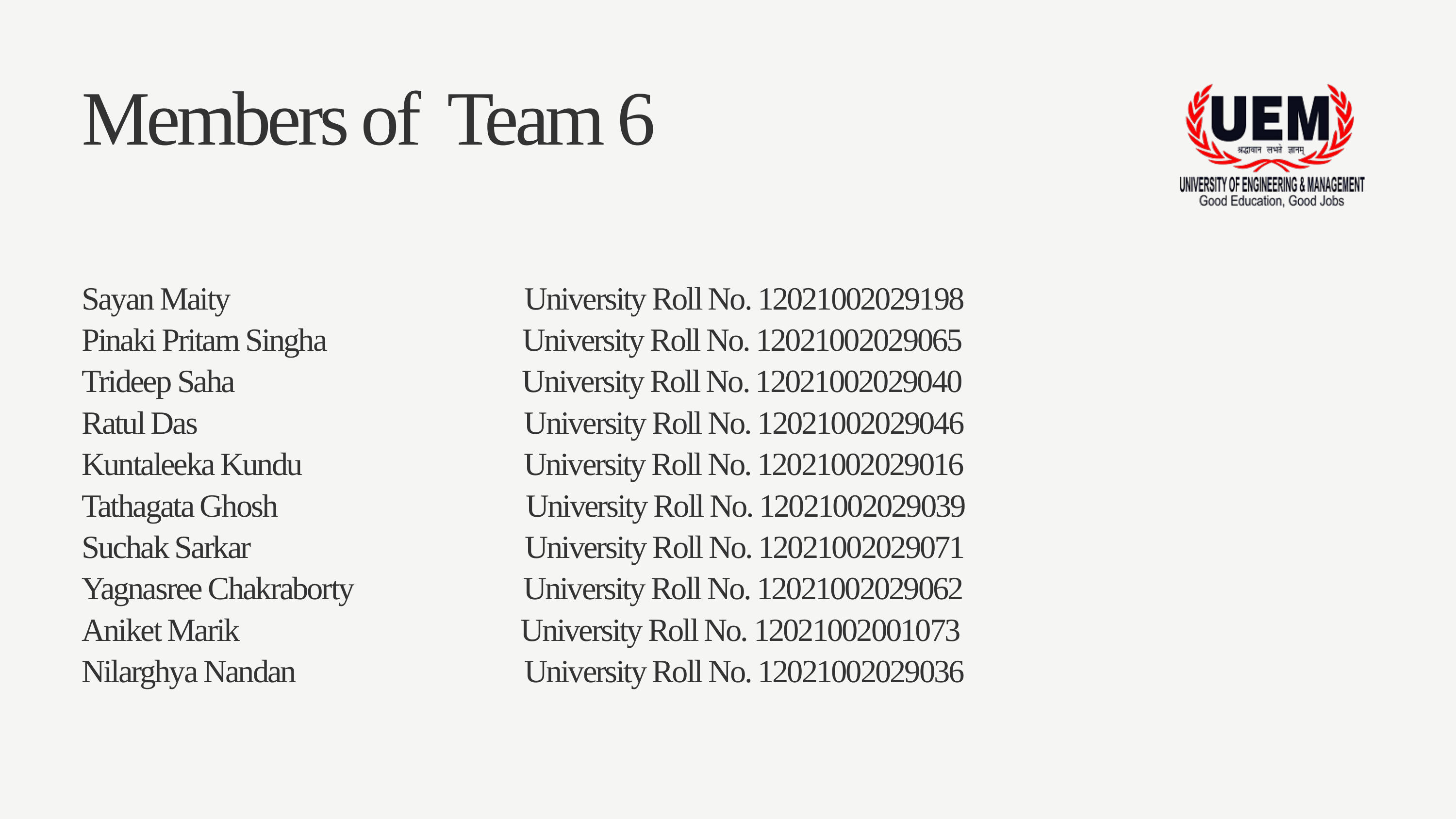

Members of  Team 6
Sayan Maity                                             University Roll No. 12021002029198
Pinaki Pritam Singha                              University Roll No. 12021002029065
Trideep Saha                                            University Roll No. 12021002029040
Ratul Das                                                  University Roll No. 12021002029046
Kuntaleeka Kundu                                  University Roll No. 12021002029016
Tathagata Ghosh                                      University Roll No. 12021002029039
Suchak Sarkar                                          University Roll No. 12021002029071
Yagnasree Chakraborty                          University Roll No. 12021002029062
Aniket Marik                                           University Roll No. 12021002001073
Nilarghya Nandan                                   University Roll No. 12021002029036